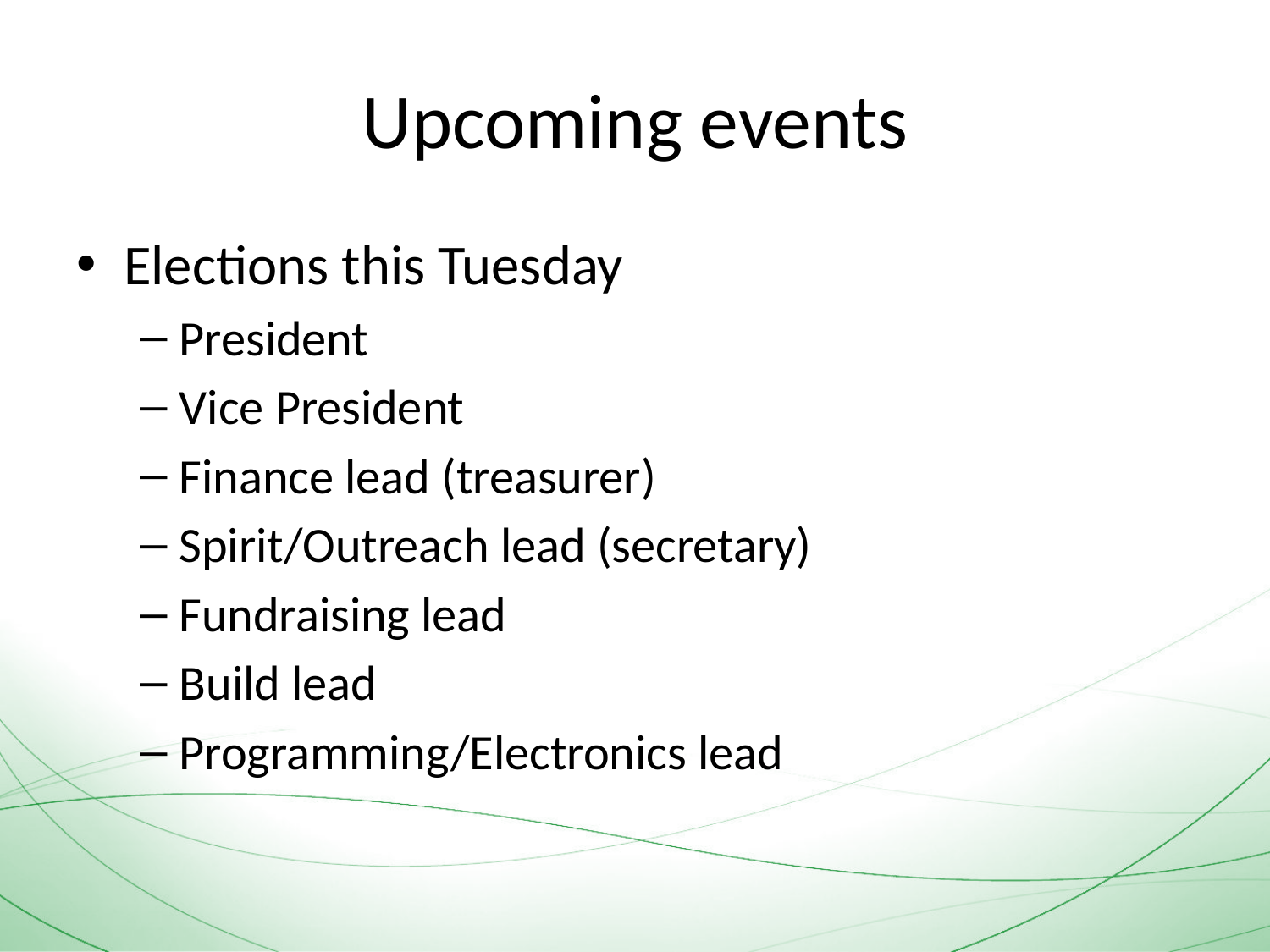

# Upcoming events
Elections this Tuesday
President
Vice President
Finance lead (treasurer)
Spirit/Outreach lead (secretary)
Fundraising lead
Build lead
Programming/Electronics lead